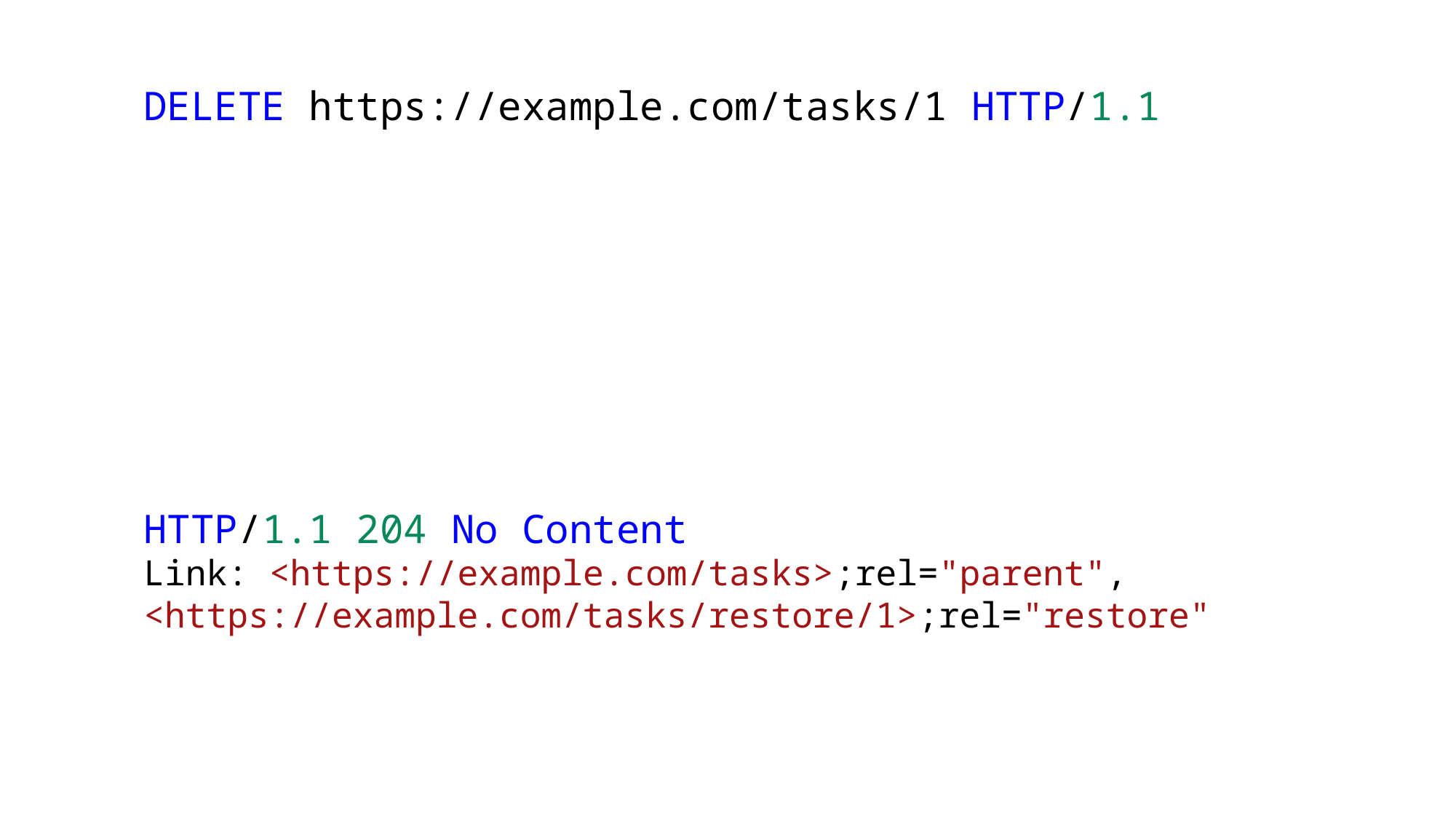

DELETE https://example.com/tasks/1 HTTP/1.1

HTTP/1.1 204 No Content
Link: <https://example.com/tasks>;rel="parent", <https://example.com/tasks/restore/1>;rel="restore"